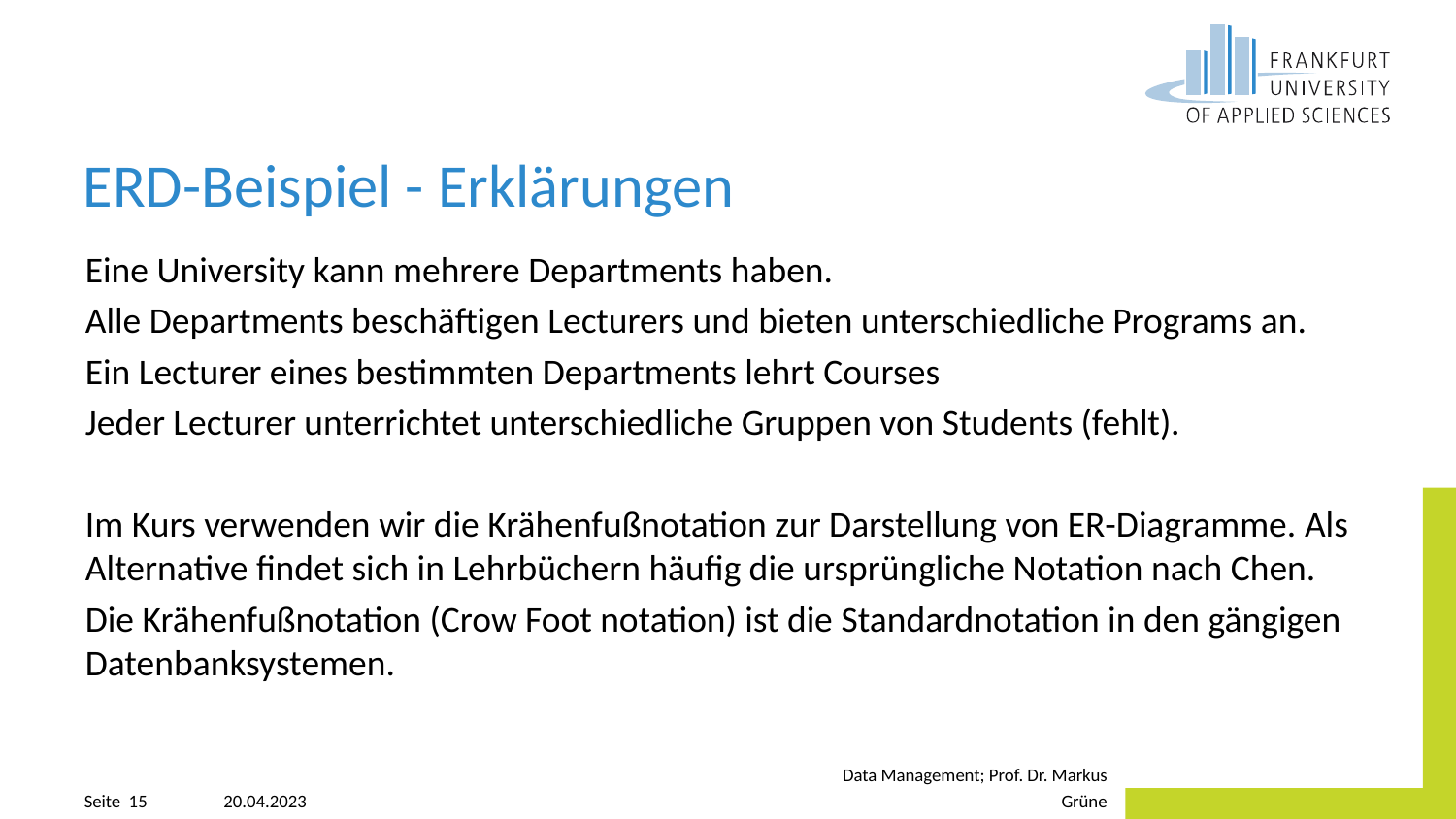

# ERD-Beispiel - Erklärungen
Eine University kann mehrere Departments haben.
Alle Departments beschäftigen Lecturers und bieten unterschiedliche Programs an.
Ein Lecturer eines bestimmten Departments lehrt Courses
Jeder Lecturer unterrichtet unterschiedliche Gruppen von Students (fehlt).

Im Kurs verwenden wir die Krähenfußnotation zur Darstellung von ER-Diagramme. Als Alternative findet sich in Lehrbüchern häufig die ursprüngliche Notation nach Chen.
Die Krähenfußnotation (Crow Foot notation) ist die Standardnotation in den gängigen Datenbanksystemen.

20.04.2023
Data Management; Prof. Dr. Markus Grüne
Seite  15